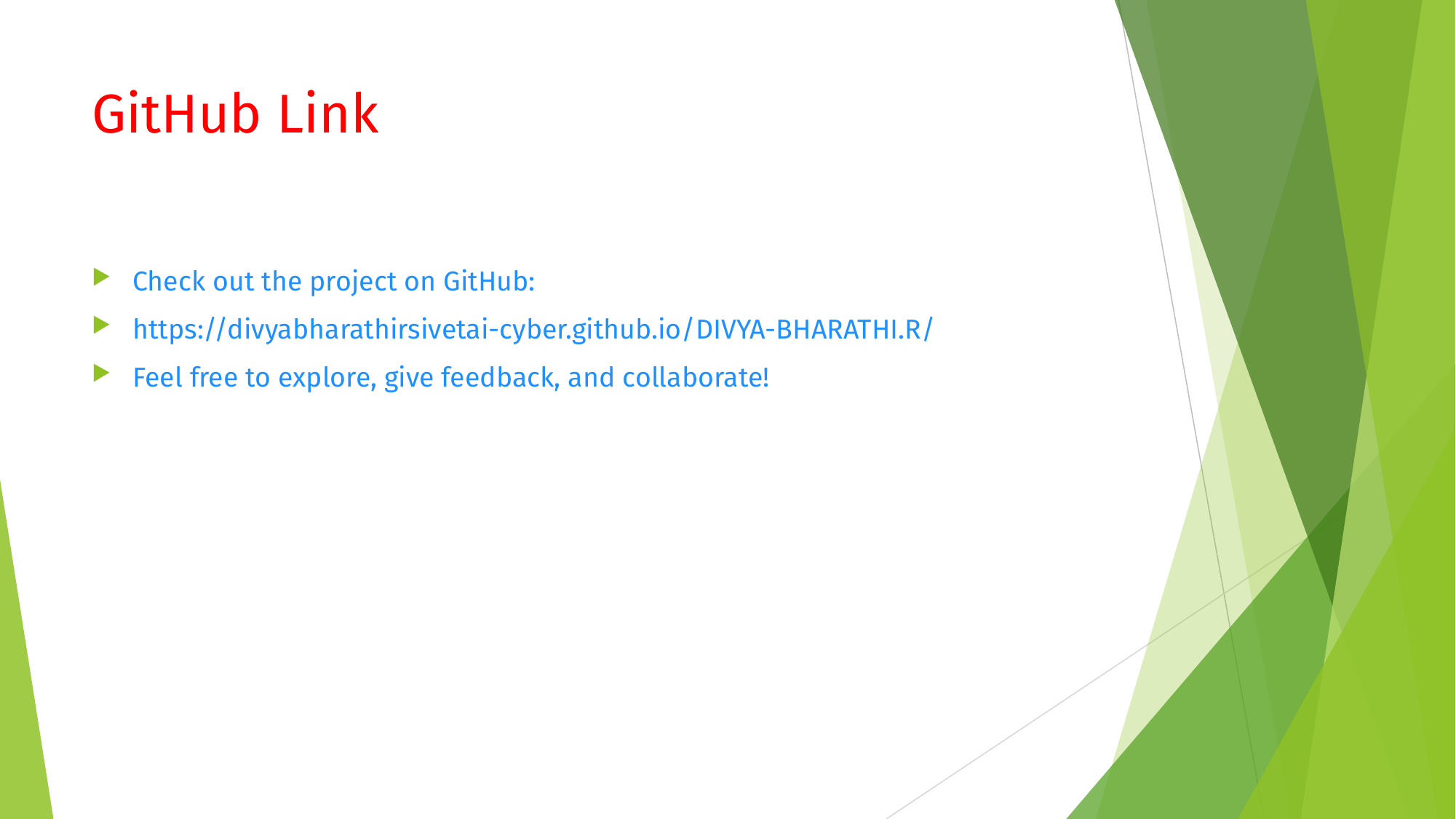

# GitHub Link
Check out the project on GitHub:
https://divyabharathirsivetai-cyber.github.io/DIVYA-BHARATHI.R/
Feel free to explore, give feedback, and collaborate!